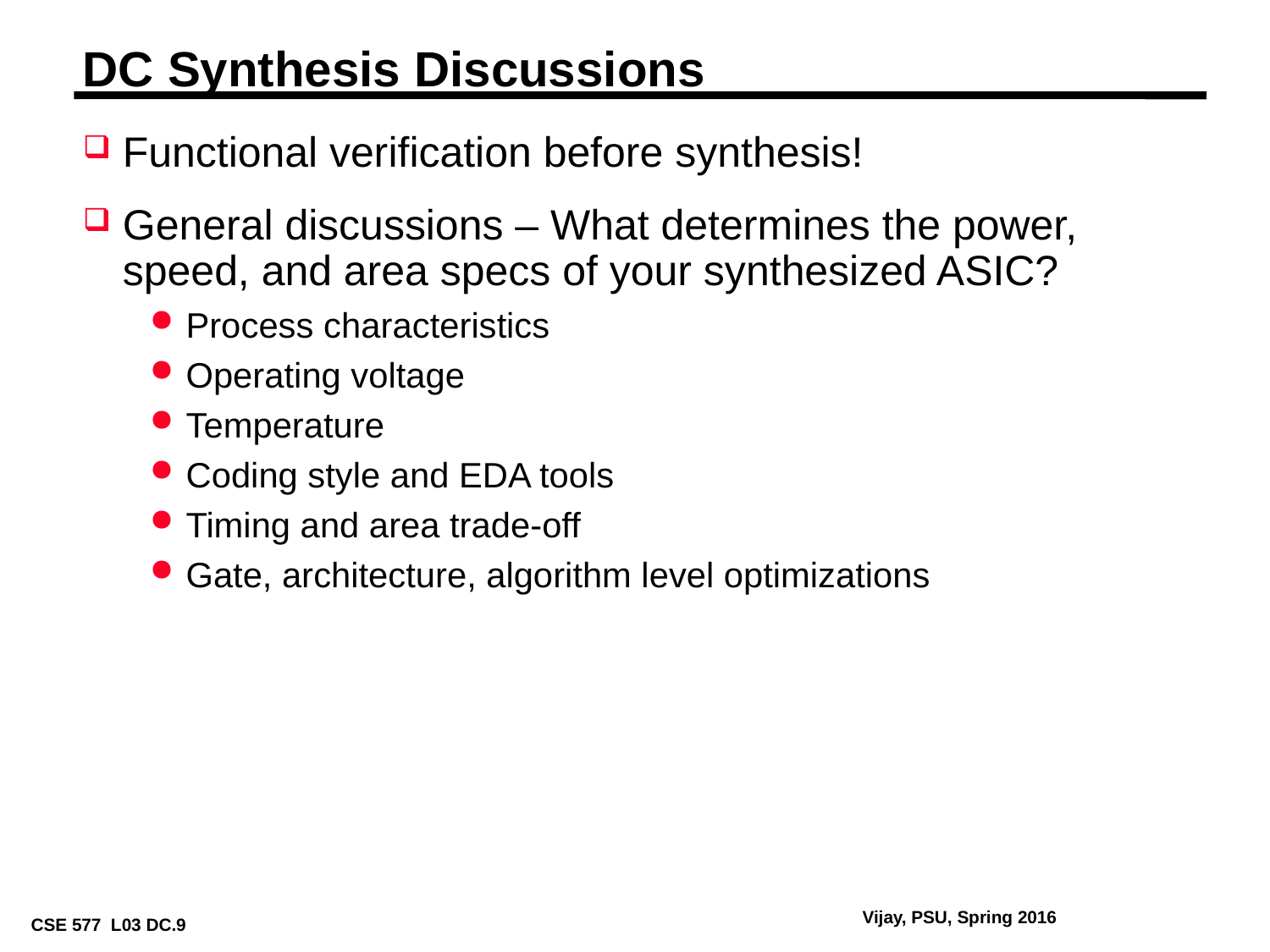

# DC Synthesis Discussions
Functional verification before synthesis!
General discussions – What determines the power, speed, and area specs of your synthesized ASIC?
Process characteristics
Operating voltage
Temperature
Coding style and EDA tools
Timing and area trade-off
Gate, architecture, algorithm level optimizations